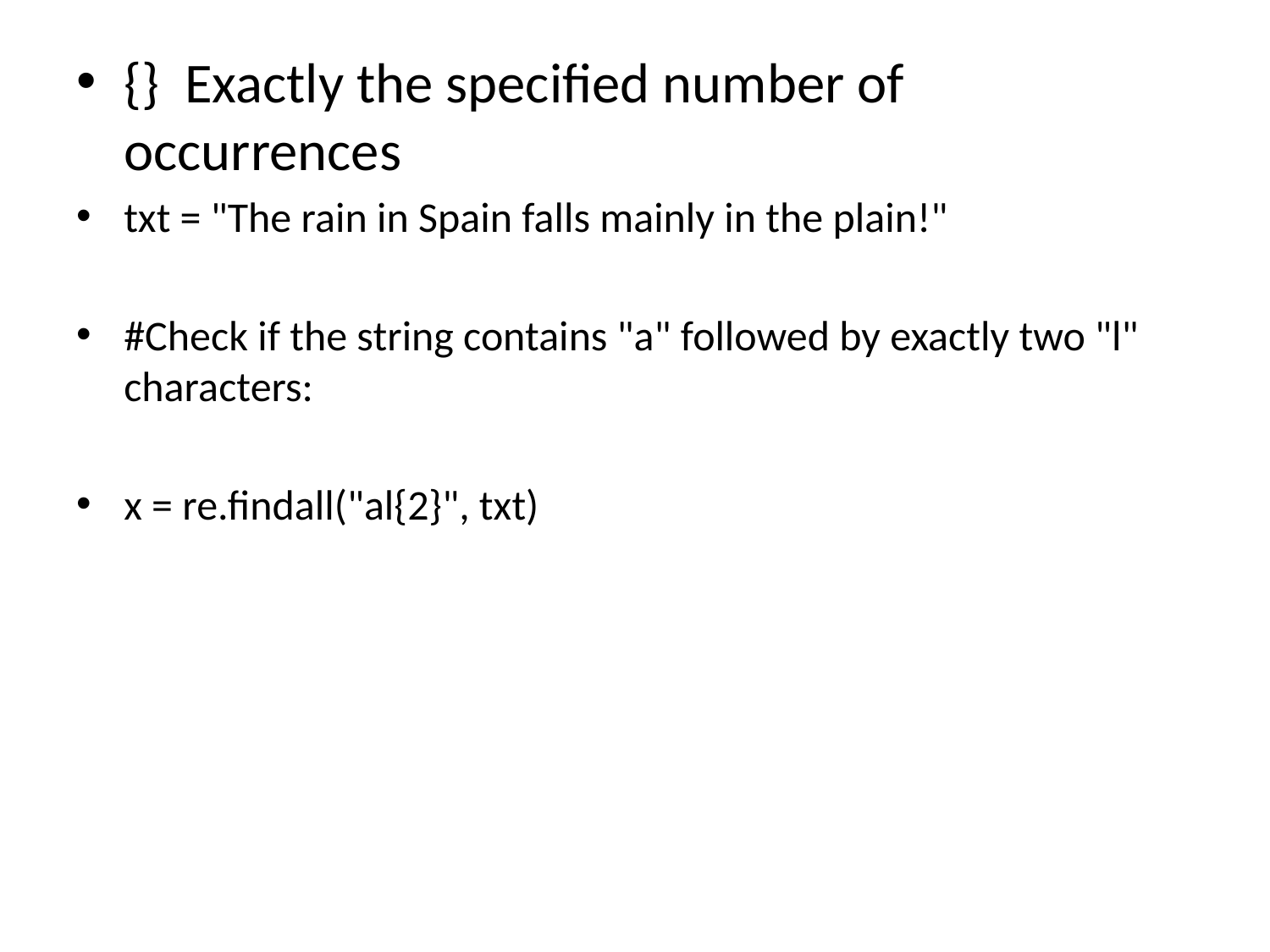

{}  Exactly the specified number of occurrences
txt = "The rain in Spain falls mainly in the plain!"

#Check if the string contains "a" followed by exactly two "l" characters:

x = re.findall("al{2}", txt)